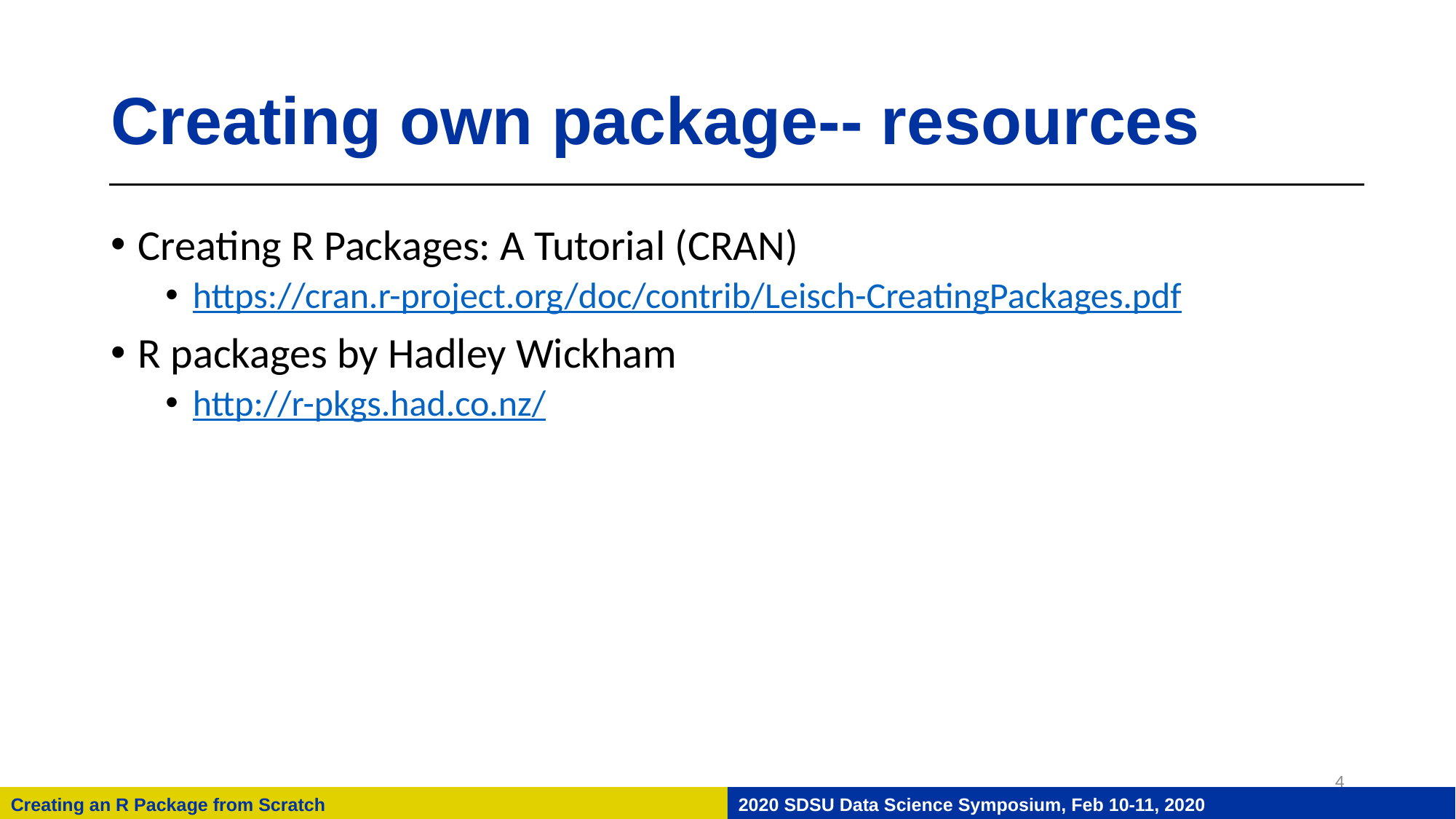

# Creating own package-- resources
Creating R Packages: A Tutorial (CRAN)
https://cran.r-project.org/doc/contrib/Leisch-CreatingPackages.pdf
R packages by Hadley Wickham
http://r-pkgs.had.co.nz/

4
Creating an R Package from Scratch
2020 SDSU Data Science Symposium, Feb 10-11, 2020